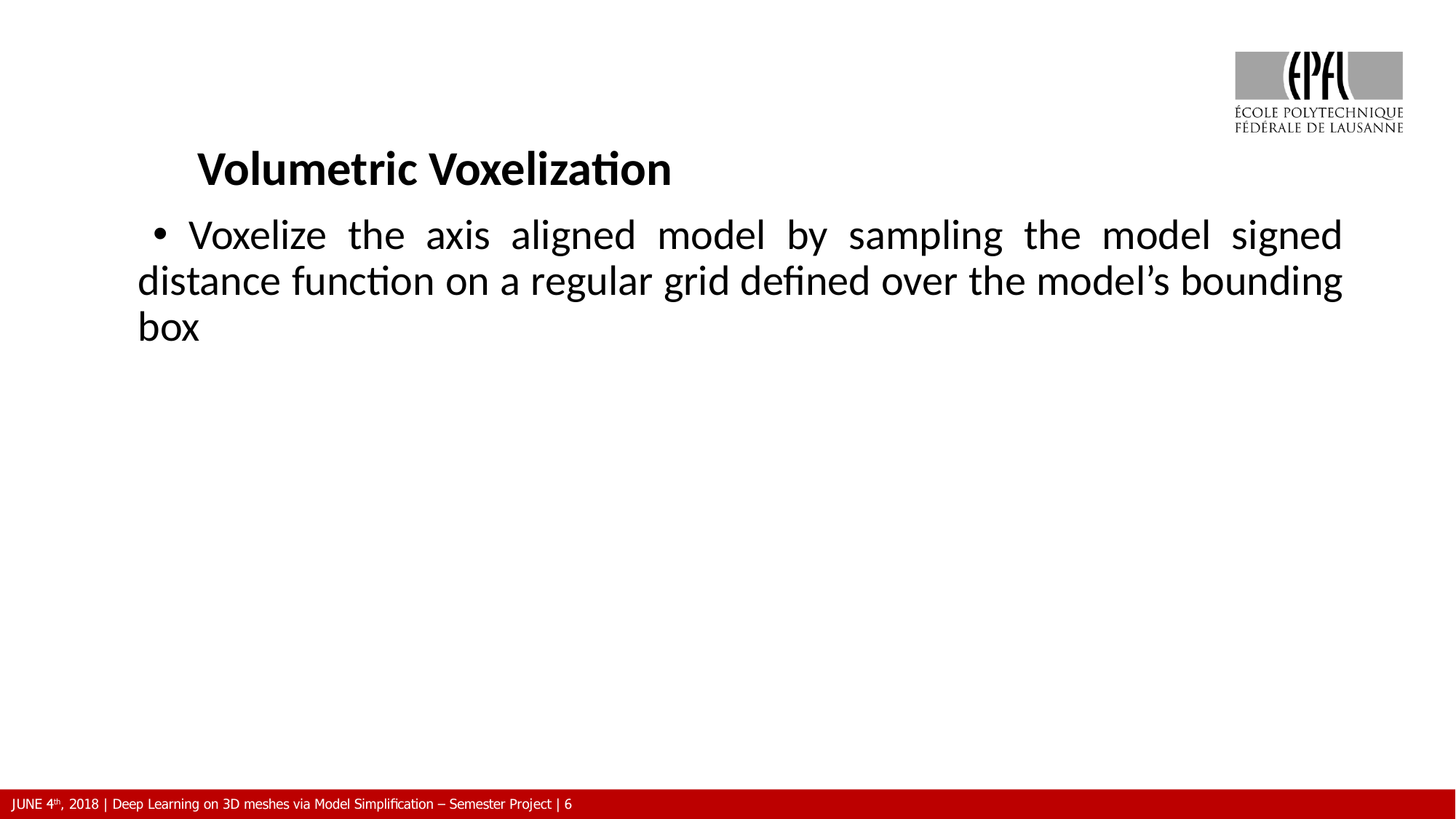

# Volumetric Voxelization
 Voxelize the axis aligned model by sampling the model signed distance function on a regular grid defined over the model’s bounding box